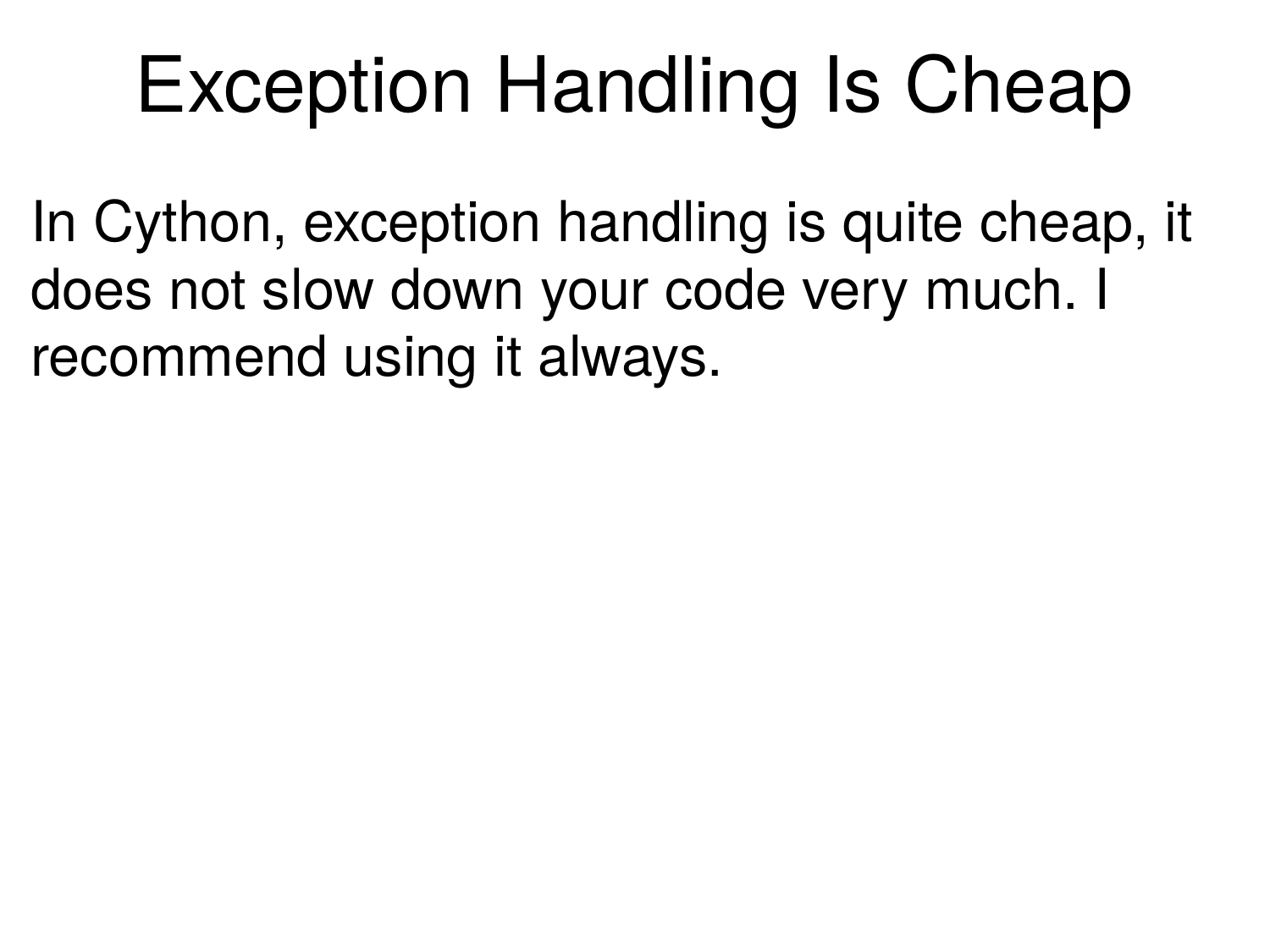

# Exception Handling Is Cheap
In Cython, exception handling is quite cheap, it does not slow down your code very much. I recommend using it always.